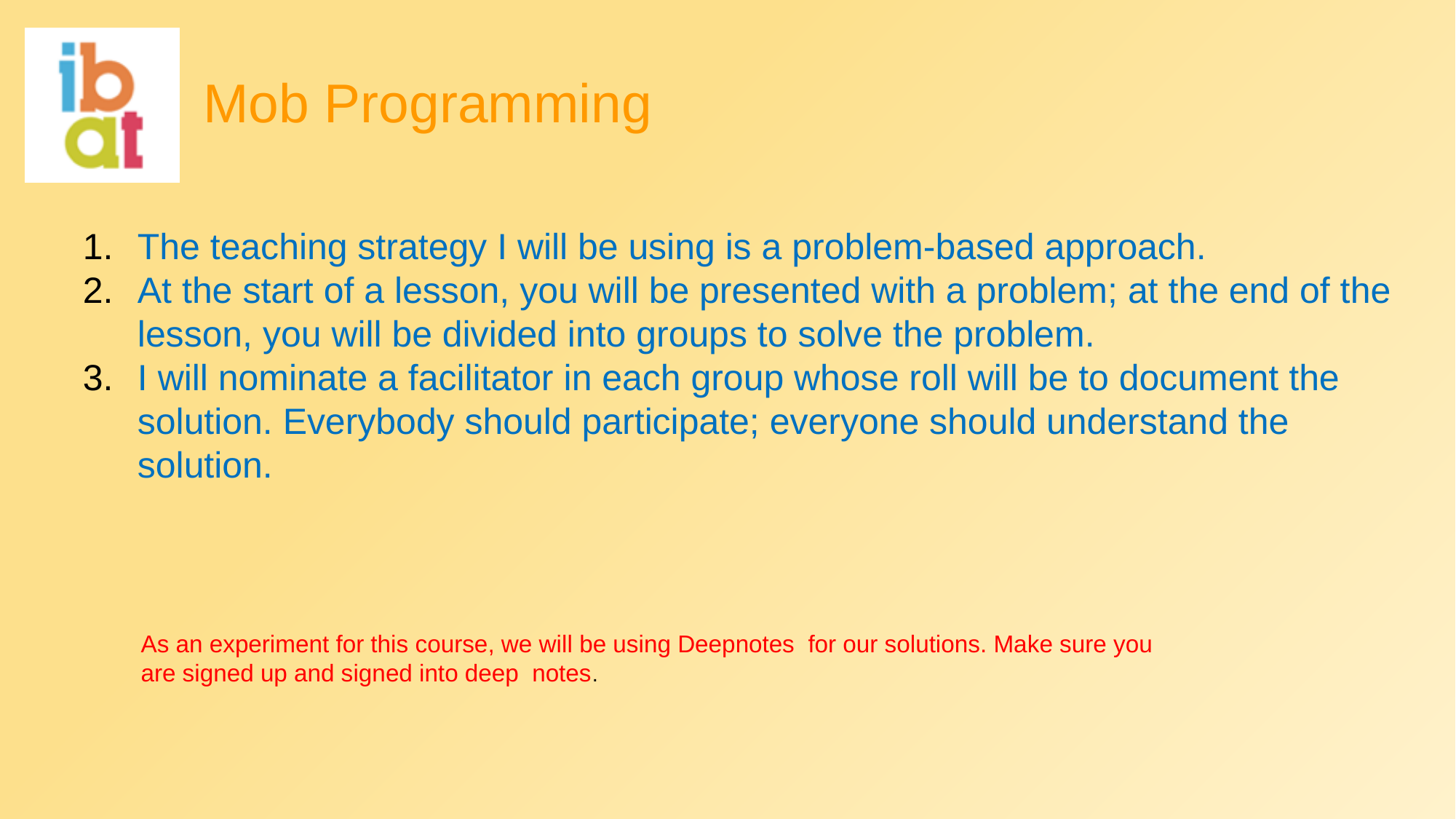

# Mob Programming
The teaching strategy I will be using is a problem-based approach.
At the start of a lesson, you will be presented with a problem; at the end of the lesson, you will be divided into groups to solve the problem.
I will nominate a facilitator in each group whose roll will be to document the solution. Everybody should participate; everyone should understand the solution.

As an experiment for this course, we will be using Deepnotes  for our solutions. Make sure you are signed up and signed into deep  notes.